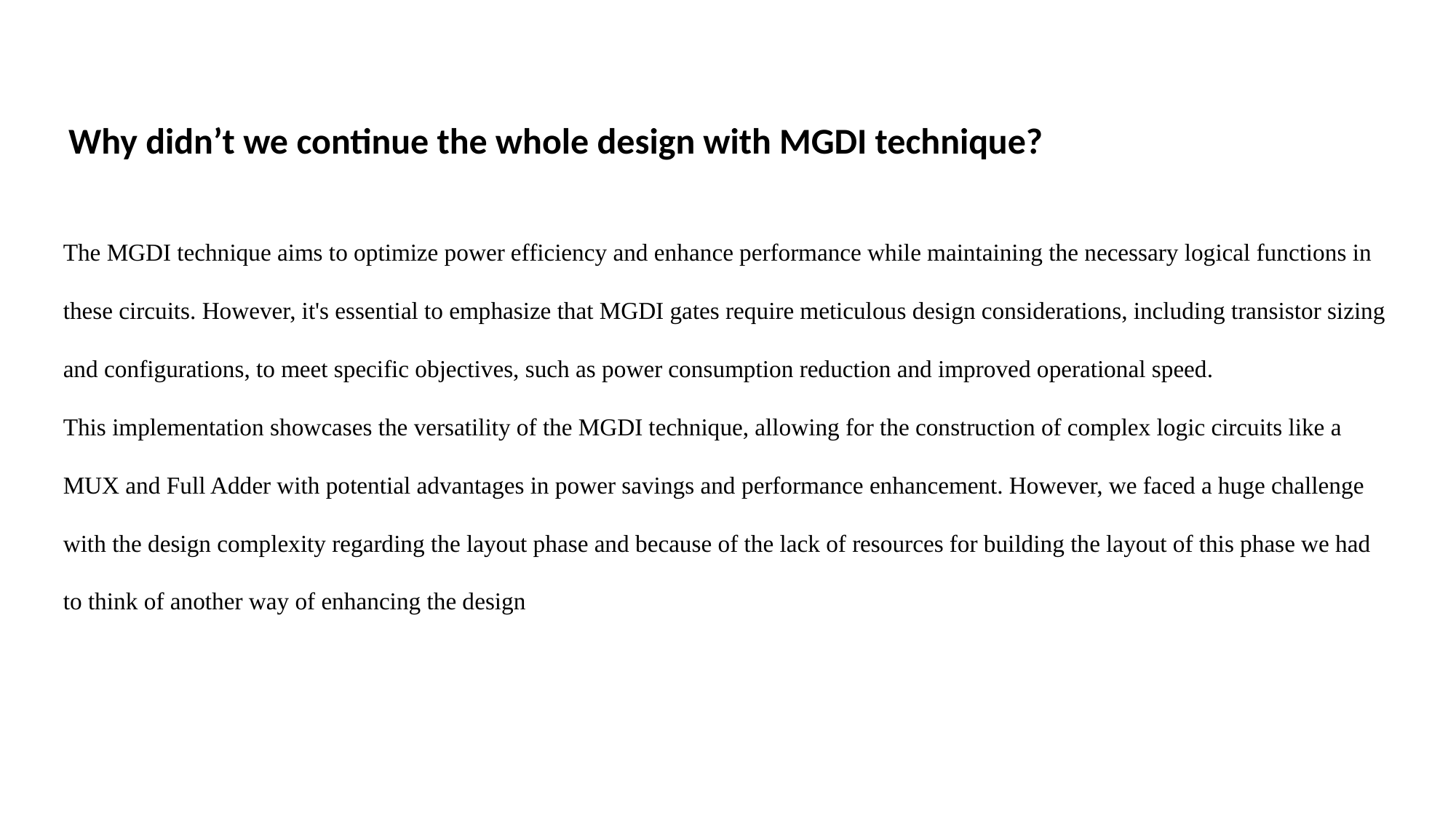

Why didn’t we continue the whole design with MGDI technique?
The MGDI technique aims to optimize power efficiency and enhance performance while maintaining the necessary logical functions in these circuits. However, it's essential to emphasize that MGDI gates require meticulous design considerations, including transistor sizing and configurations, to meet specific objectives, such as power consumption reduction and improved operational speed.
This implementation showcases the versatility of the MGDI technique, allowing for the construction of complex logic circuits like a MUX and Full Adder with potential advantages in power savings and performance enhancement. However, we faced a huge challenge with the design complexity regarding the layout phase and because of the lack of resources for building the layout of this phase we had to think of another way of enhancing the design